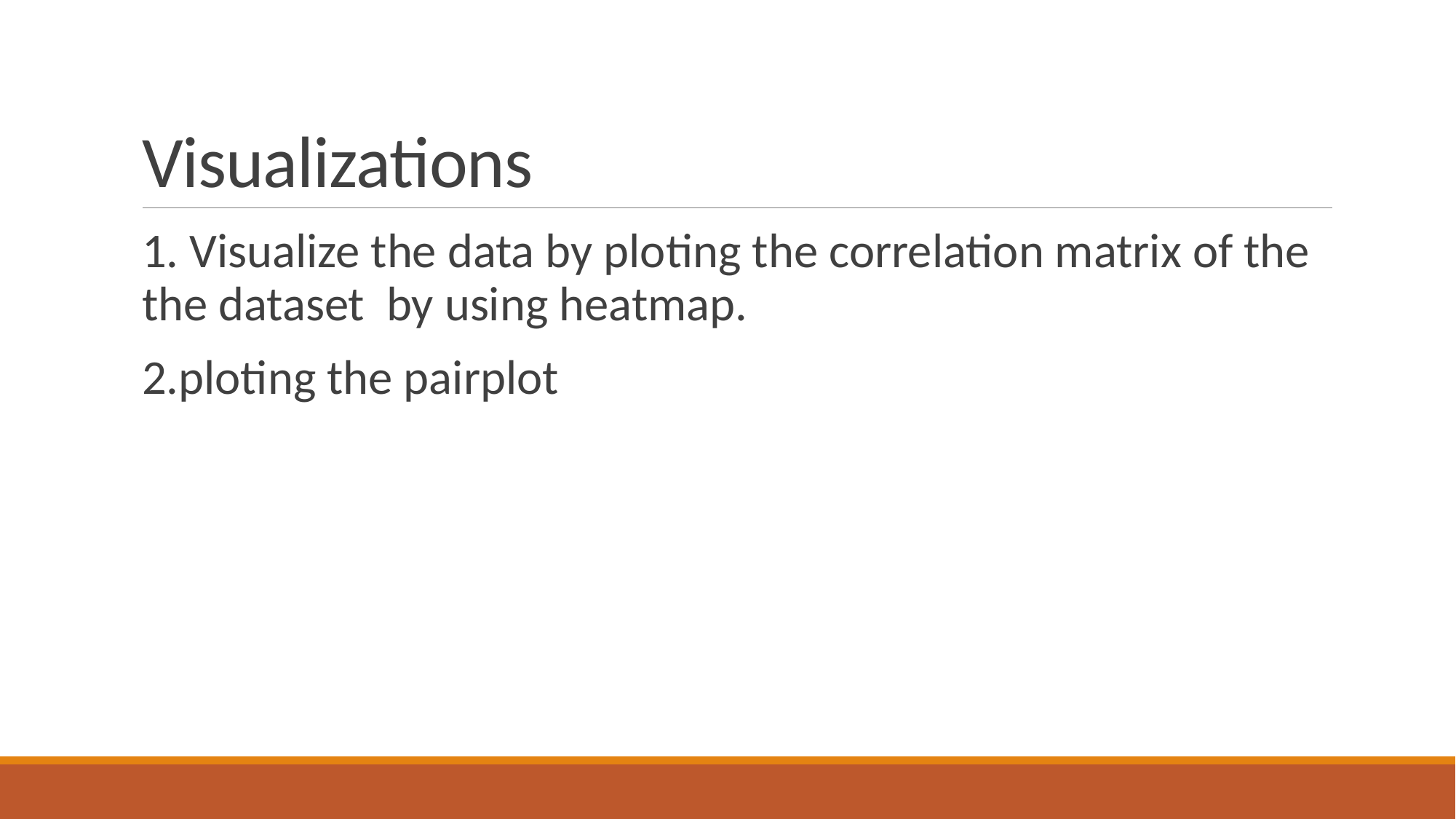

# Visualizations
1. Visualize the data by ploting the correlation matrix of the the dataset  by using heatmap.
2.ploting the pairplot